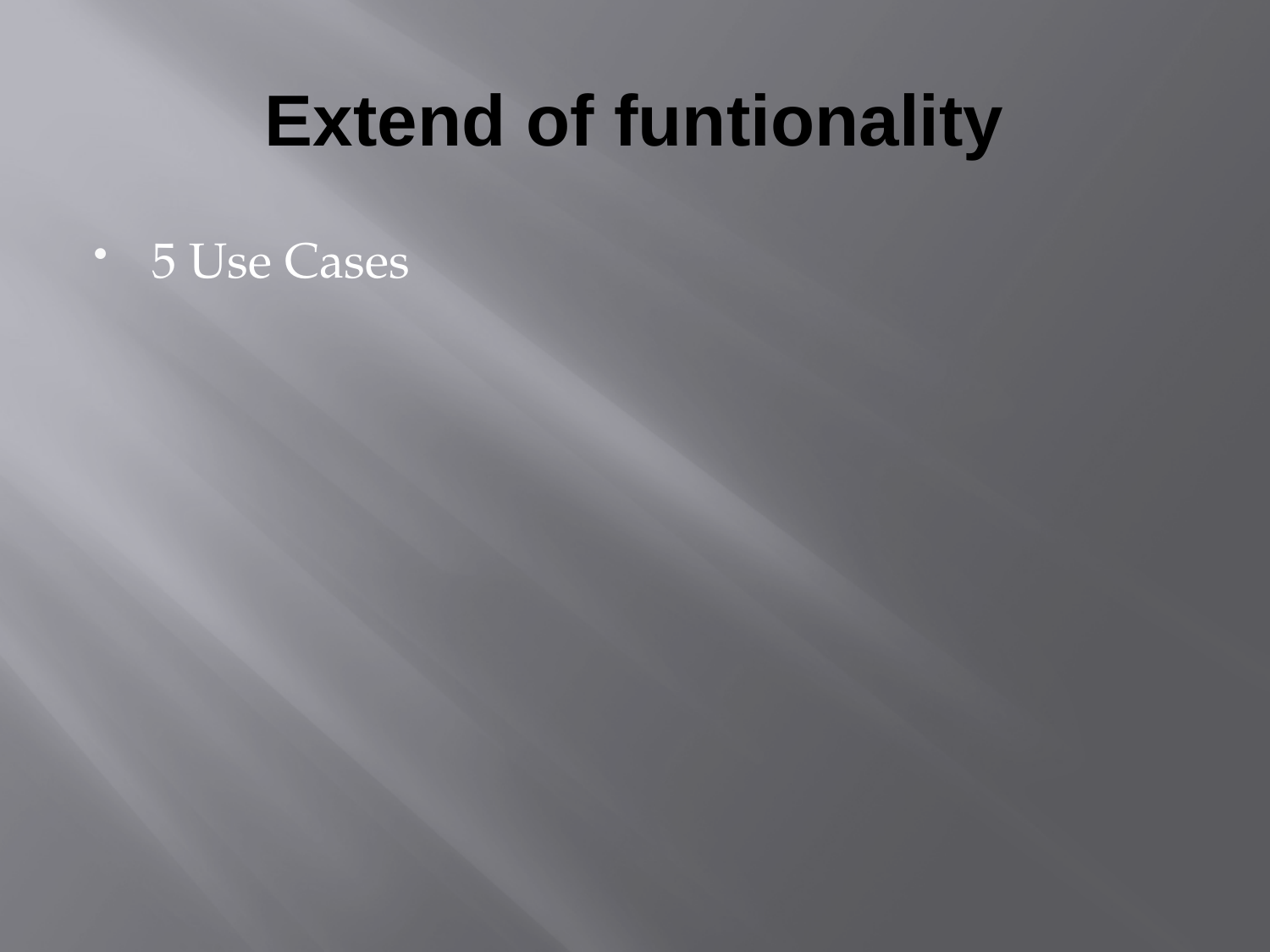

# Extend of funtionality
5 Use Cases